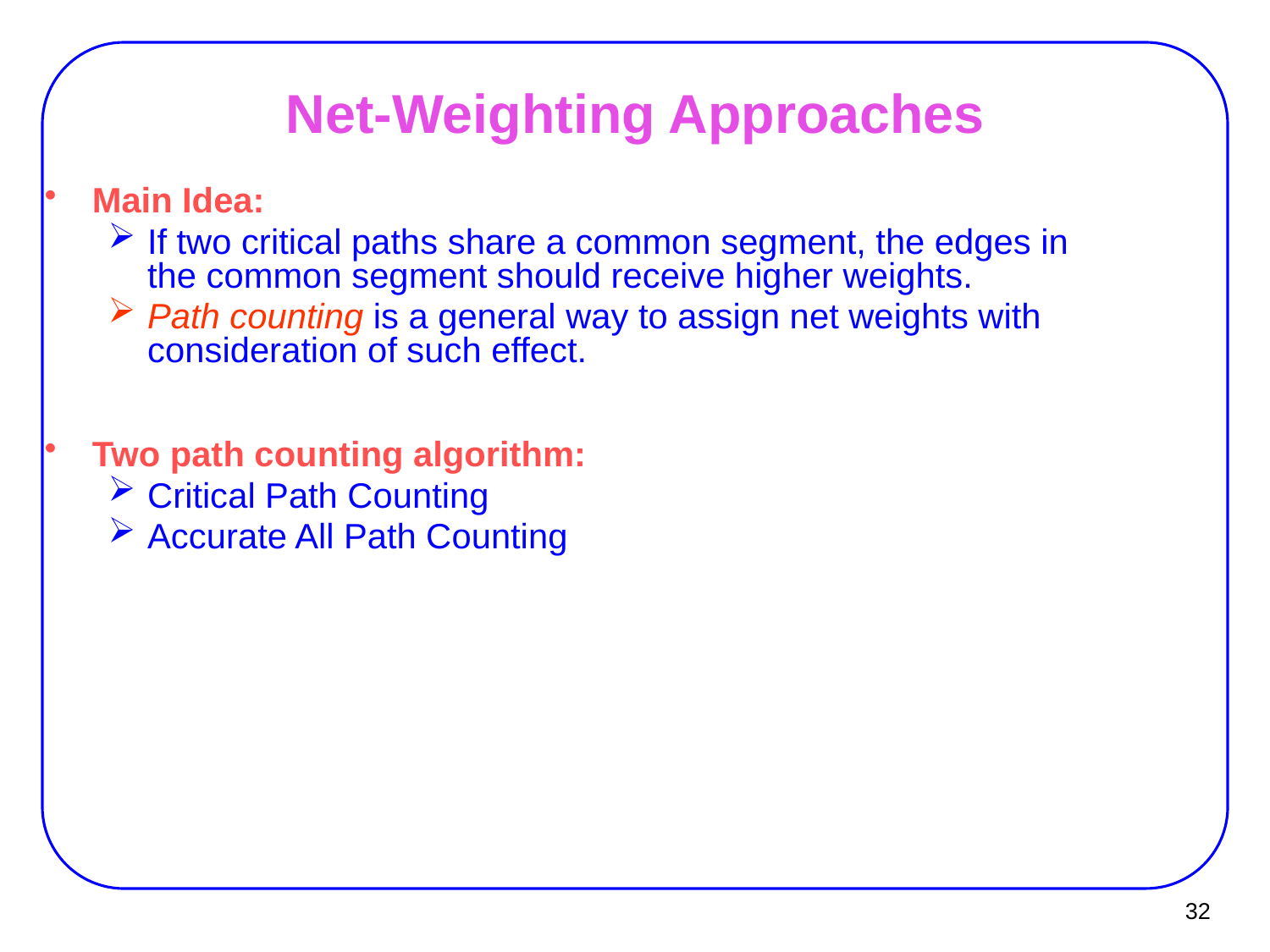

# Net-Weighting Approaches
Main Idea:
If two critical paths share a common segment, the edges in the common segment should receive higher weights.
Path counting is a general way to assign net weights with consideration of such effect.

Two path counting algorithm:
Critical Path Counting
Accurate All Path Counting
32